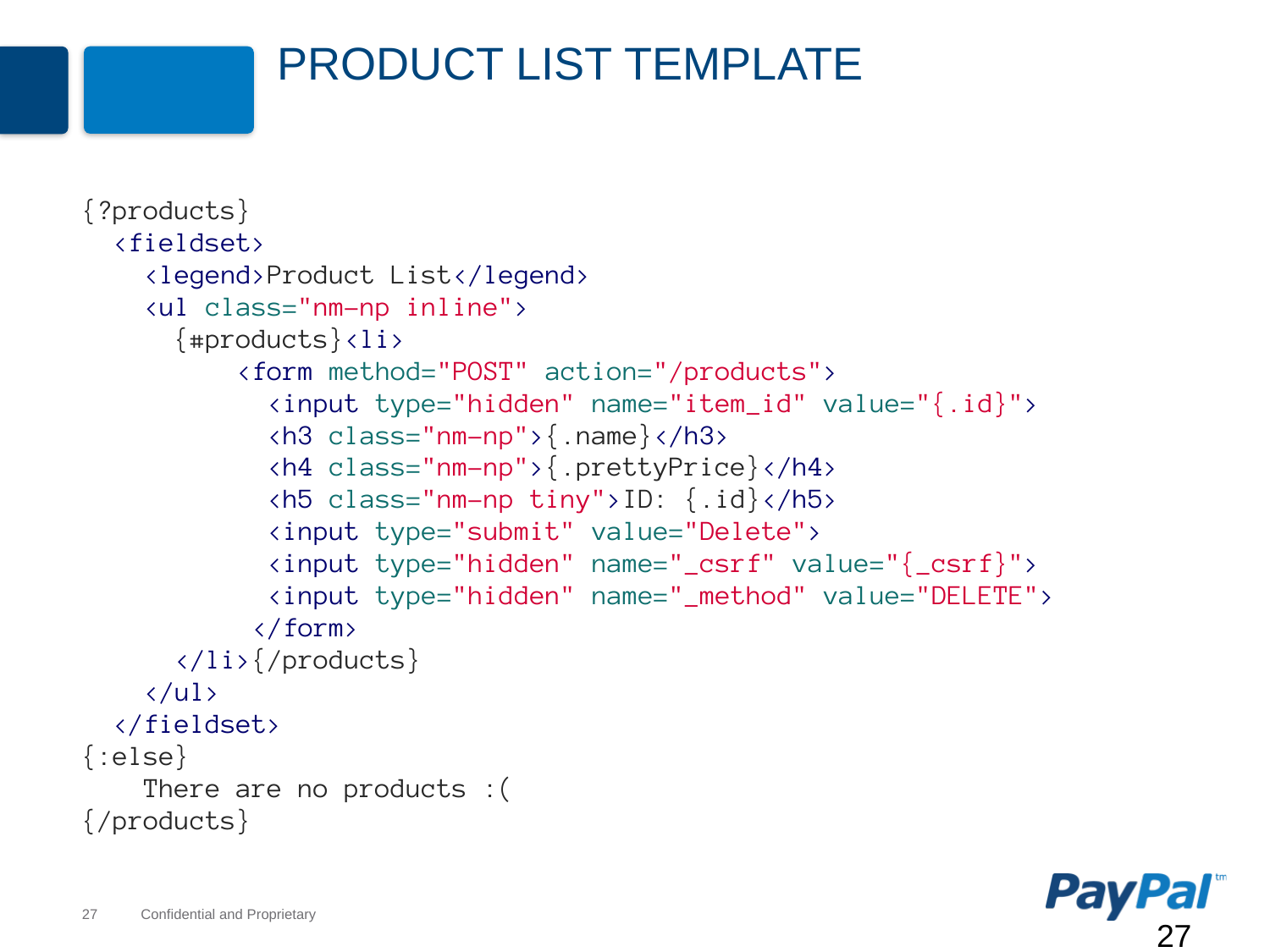

# Product List Template
{?products}
  <fieldset>
    <legend>Product List</legend>
    <ul class="nm-np inline">
      {#products}<li>
          <form method="POST" action="/products">
            <input type="hidden" name="item_id" value="{.id}">
            <h3 class="nm-np">{.name}</h3>
            <h4 class="nm-np">{.prettyPrice}</h4>
            <h5 class="nm-np tiny">ID: {.id}</h5>
            <input type="submit" value="Delete">
            <input type="hidden" name="_csrf" value="{_csrf}">
            <input type="hidden" name="_method" value="DELETE">
           </form>
      </li>{/products}
    </ul>
  </fieldset>
{:else}
    There are no products :(
{/products}
27